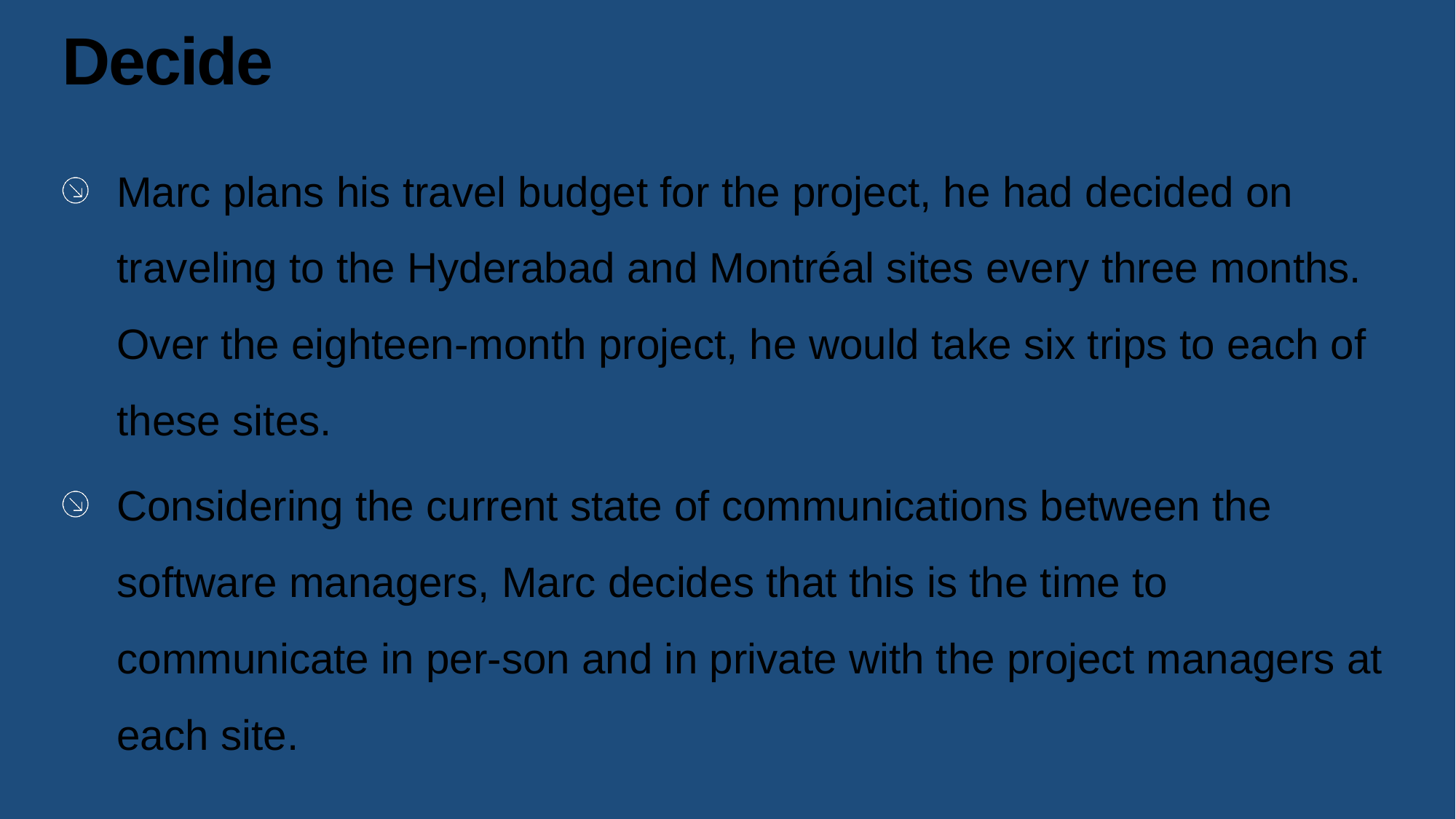

# Decide
Marc plans his travel budget for the project, he had decided on traveling to the Hyderabad and Montréal sites every three months. Over the eighteen-month project, he would take six trips to each of these sites.
Considering the current state of communications between the software managers, Marc decides that this is the time to communicate in per-son and in private with the project managers at each site.